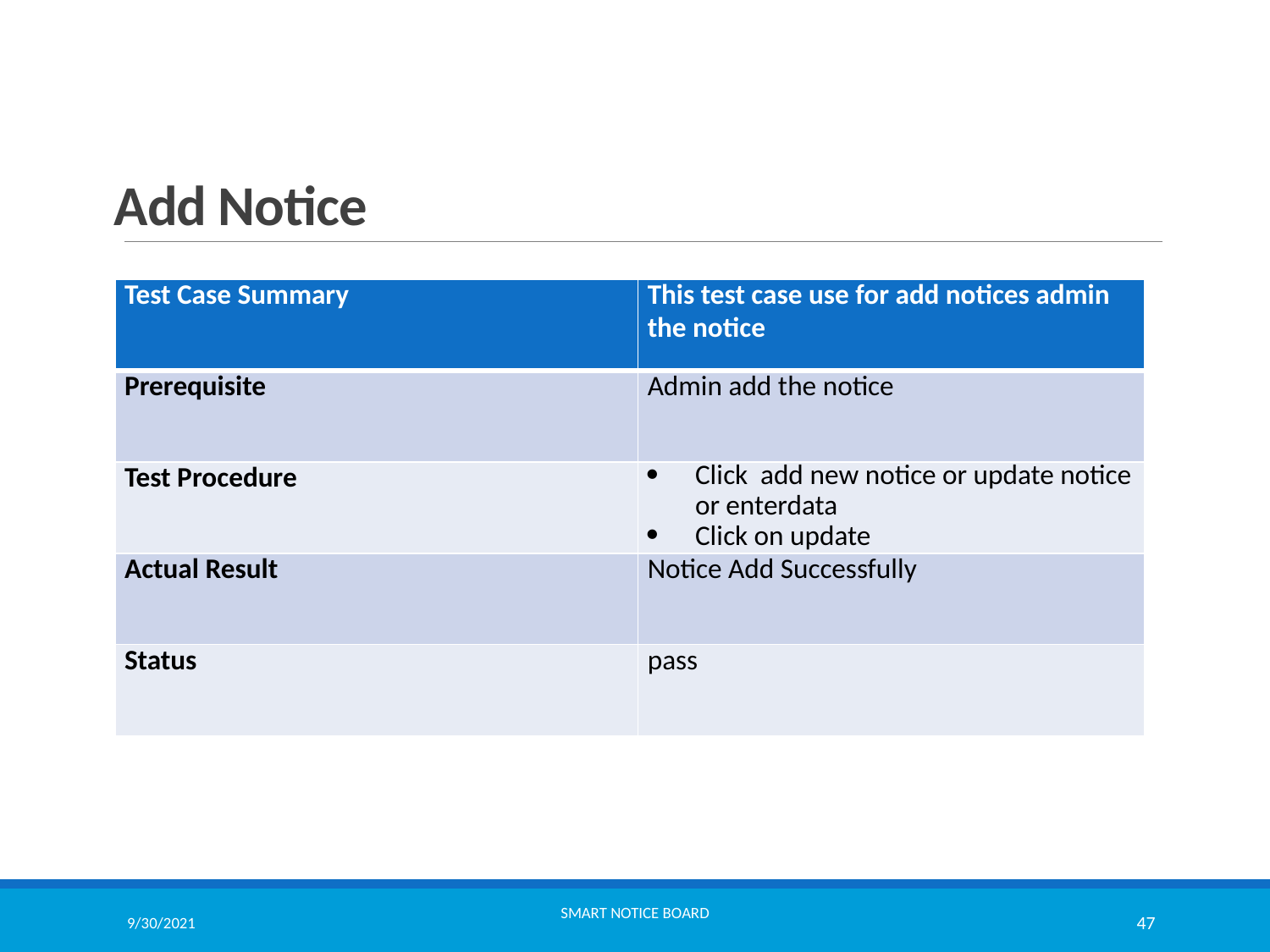

# Add Notice

| Test Case Summary | This test case use for add notices admin the notice |
| --- | --- |
| Prerequisite | Admin add the notice |
| Test Procedure | Click add new notice or update notice or enterdata Click on update |
| Actual Result | Notice Add Successfully |
| Status | pass |
9/30/2021
Smart Notice Board

47